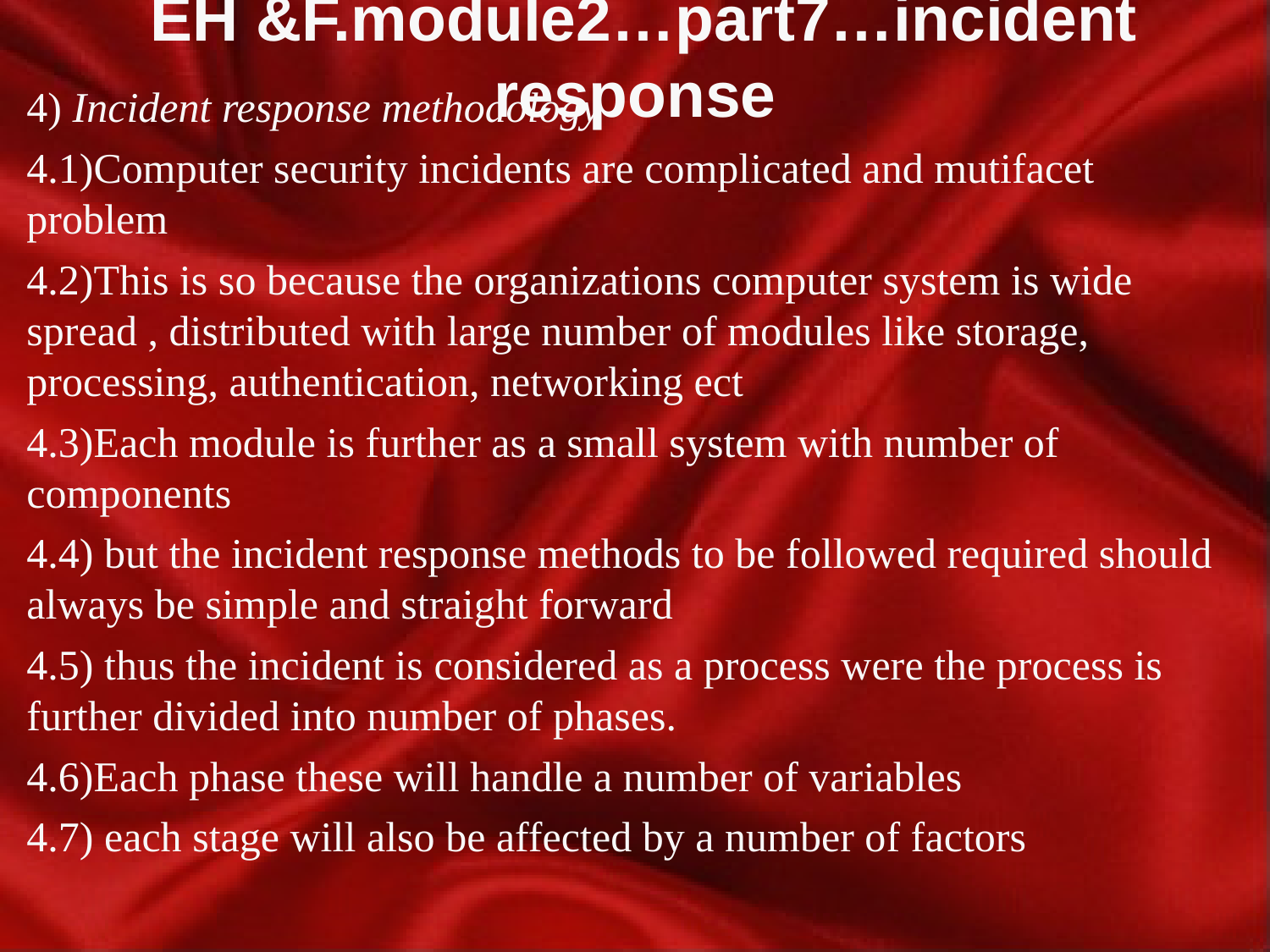

# EH &F.module2…part7…incident response
4) Incident response methodology
4.1)Computer security incidents are complicated and mutifacet problem
4.2)This is so because the organizations computer system is wide spread , distributed with large number of modules like storage, processing, authentication, networking ect
4.3)Each module is further as a small system with number of components
4.4) but the incident response methods to be followed required should always be simple and straight forward
4.5) thus the incident is considered as a process were the process is further divided into number of phases.
4.6)Each phase these will handle a number of variables
4.7) each stage will also be affected by a number of factors